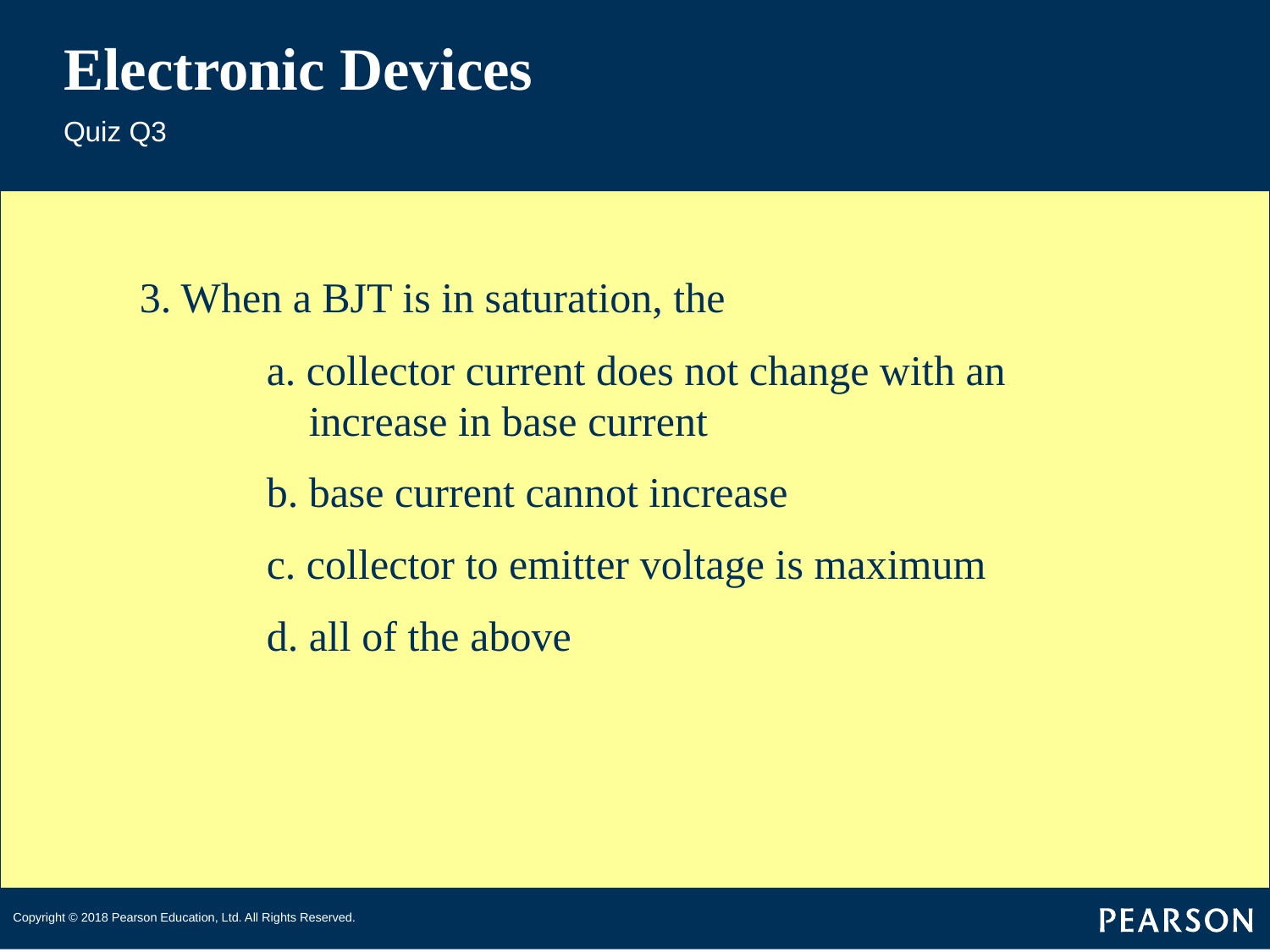

# Electronic Devices
Quiz Q3

3. When a BJT is in saturation, the

	a. collector current does not change with an
	    increase in base current
	b. base current cannot increase
	c. collector to emitter voltage is maximum
	d. all of the above